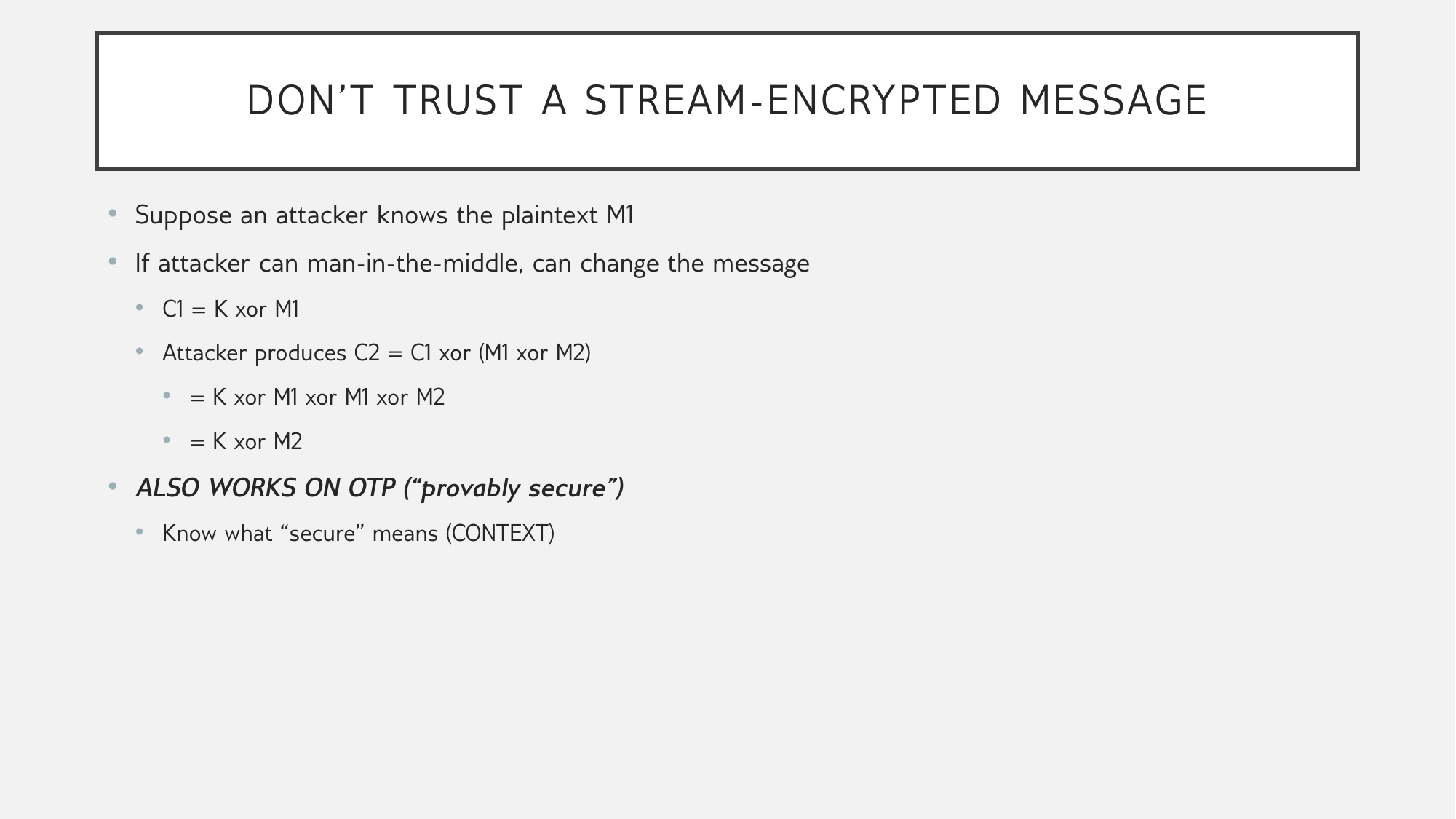

# Don’t Trust a Stream-Encrypted Message
Suppose an attacker knows the plaintext M1
If attacker can man-in-the-middle, can change the message
C1 = K xor M1
Attacker produces C2 = C1 xor (M1 xor M2)
= K xor M1 xor M1 xor M2
= K xor M2
ALSO WORKS ON OTP (“provably secure”)
Know what “secure” means (CONTEXT)